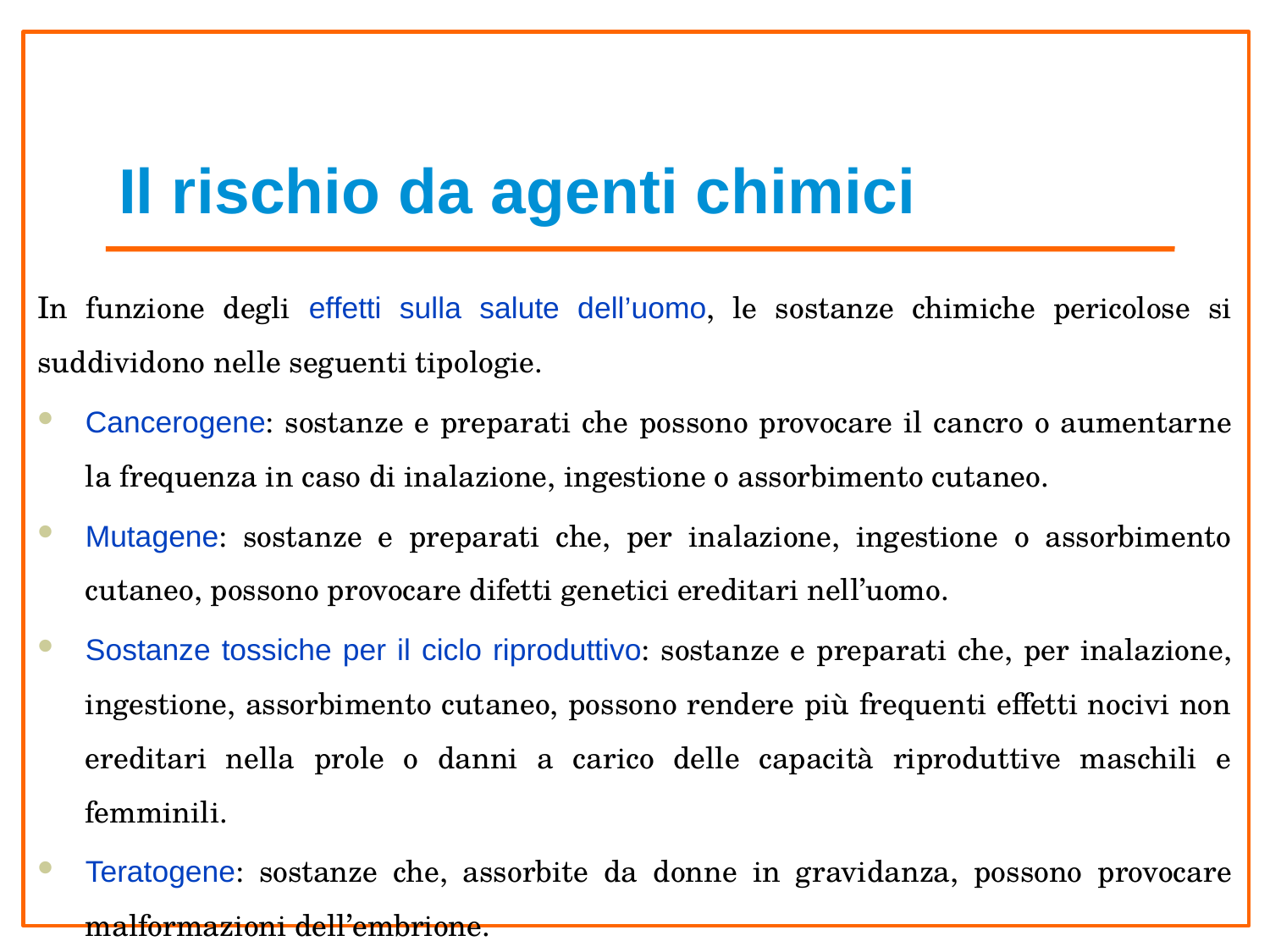

# Il rischio da agenti chimici
In funzione degli effetti sulla salute dell’uomo, le sostanze chimiche pericolose si suddividono nelle seguenti tipologie.
Cancerogene: sostanze e preparati che possono provocare il cancro o aumentarne la frequenza in caso di inalazione, ingestione o assorbimento cutaneo.
Mutagene: sostanze e preparati che, per inalazione, ingestione o assorbimento cutaneo, possono provocare difetti genetici ereditari nell’uomo.
Sostanze tossiche per il ciclo riproduttivo: sostanze e preparati che, per inalazione, ingestione, assorbimento cutaneo, possono rendere più frequenti effetti nocivi non ereditari nella prole o danni a carico delle capacità riproduttive maschili e femminili.
Teratogene: sostanze che, assorbite da donne in gravidanza, possono provocare malformazioni dell’embrione.